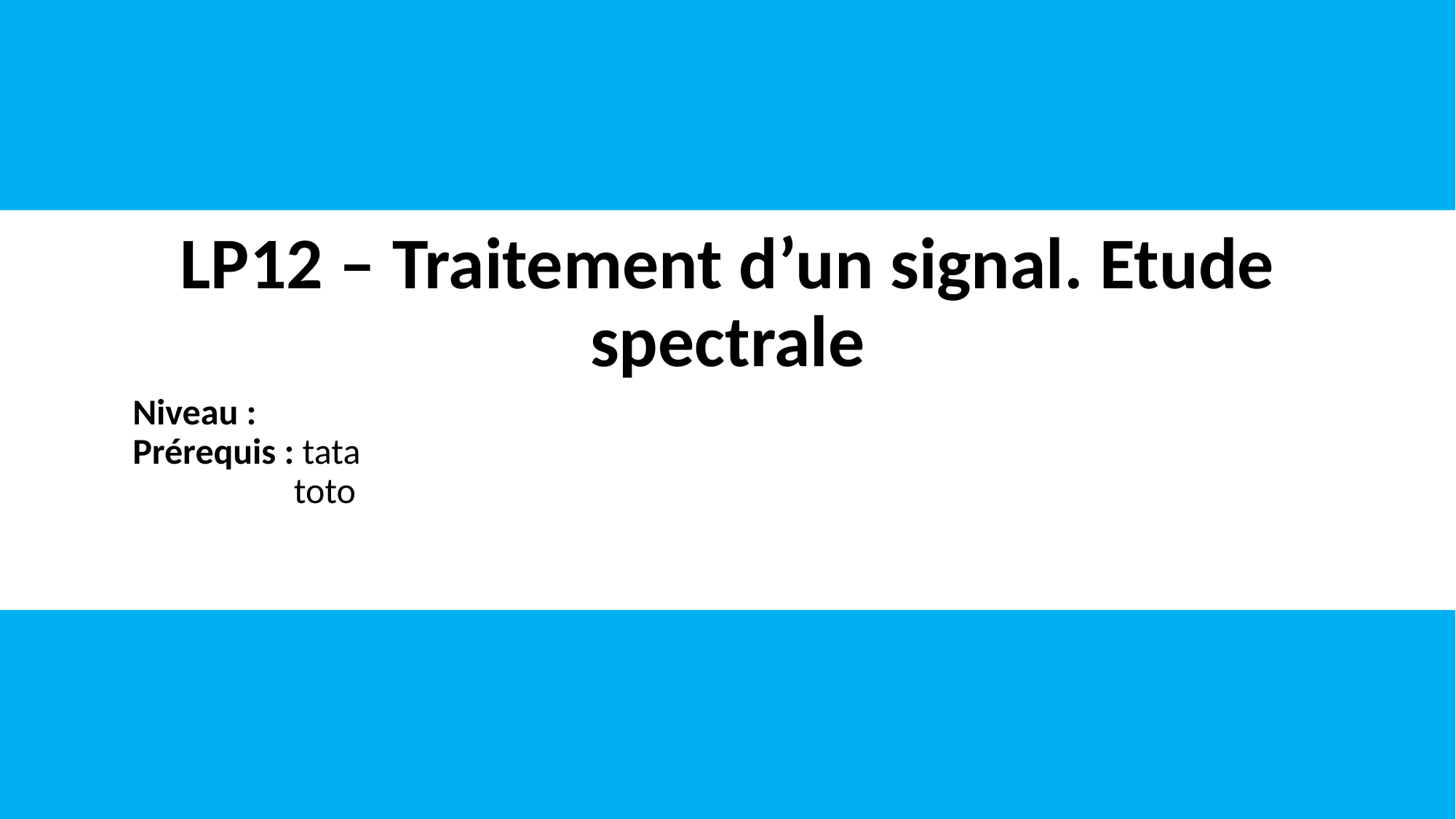

# LP12 – Traitement d’un signal. Etude spectrale
Niveau :
Prérequis : tata
toto